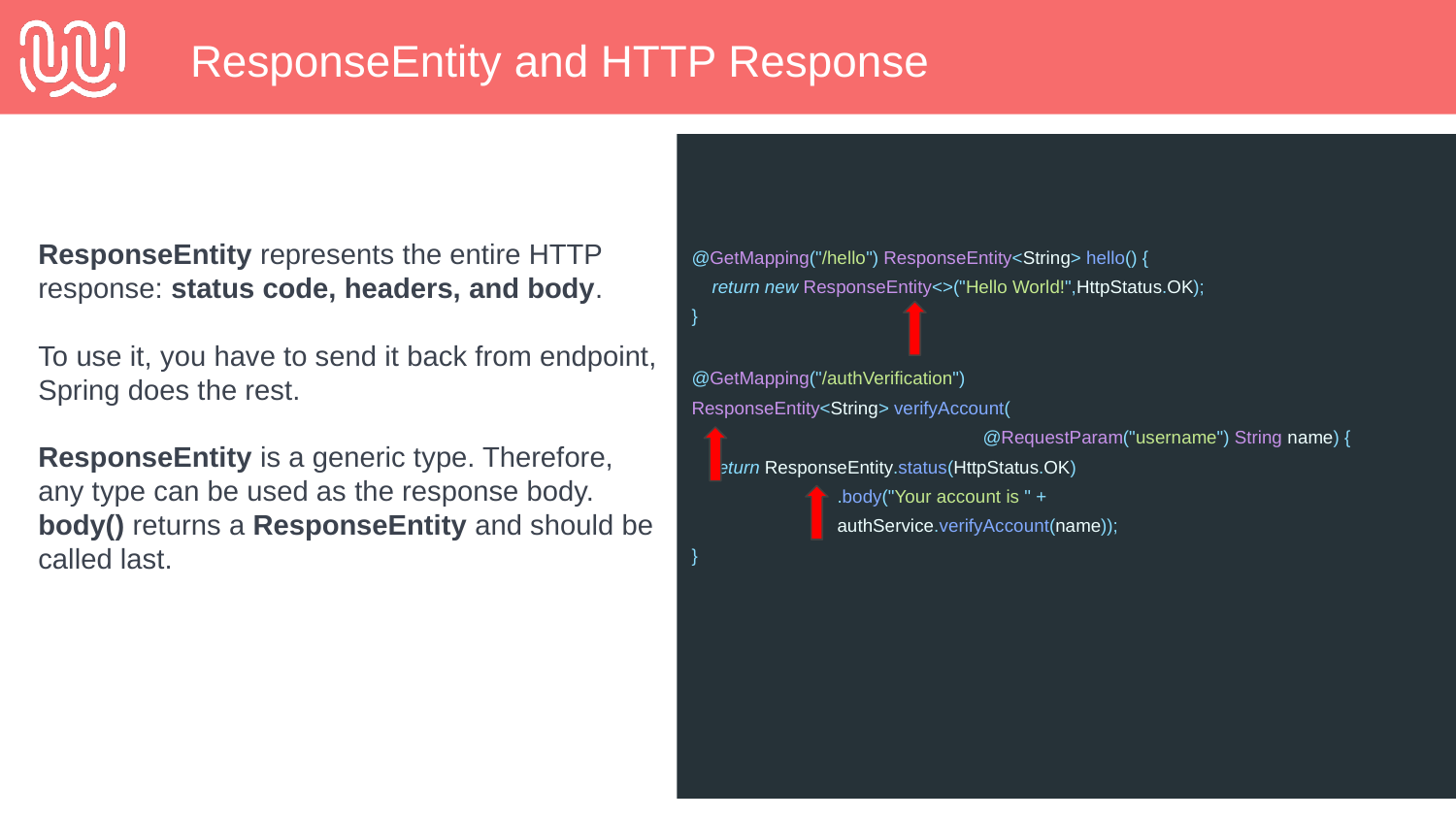

ResponseEntity and HTTP Response

ResponseEntity represents the entire HTTP response: status code, headers, and body.

To use it, you have to send it back from endpoint, Spring does the rest.

ResponseEntity is a generic type. Therefore, any type can be used as the response body. body() returns a ResponseEntity and should be called last.

@GetMapping("/hello") ResponseEntity<String> hello() {
    return new ResponseEntity<>("Hello World!",HttpStatus.OK);
}

@GetMapping("/authVerification")
ResponseEntity<String> verifyAccount(
@RequestParam("username") String name) {
    return ResponseEntity.status(HttpStatus.OK)
        	.body("Your account is " +
authService.verifyAccount(name));
}